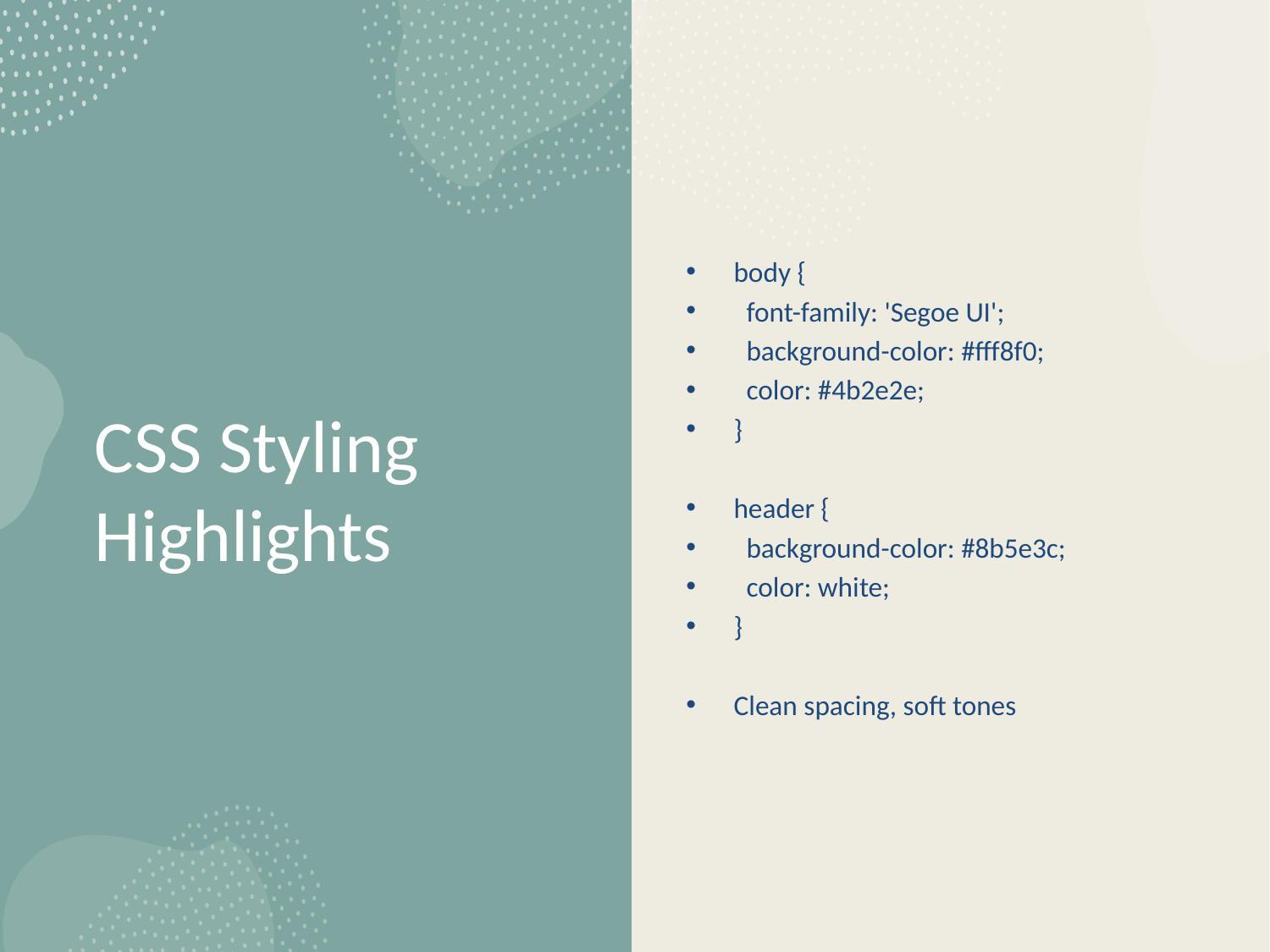

body {
  font-family: 'Segoe UI';
  background-color: #fff8f0;
  color: #4b2e2e;
}

header {
  background-color: #8b5e3c;
  color: white;
}

Clean spacing, soft tones
# CSS Styling Highlights